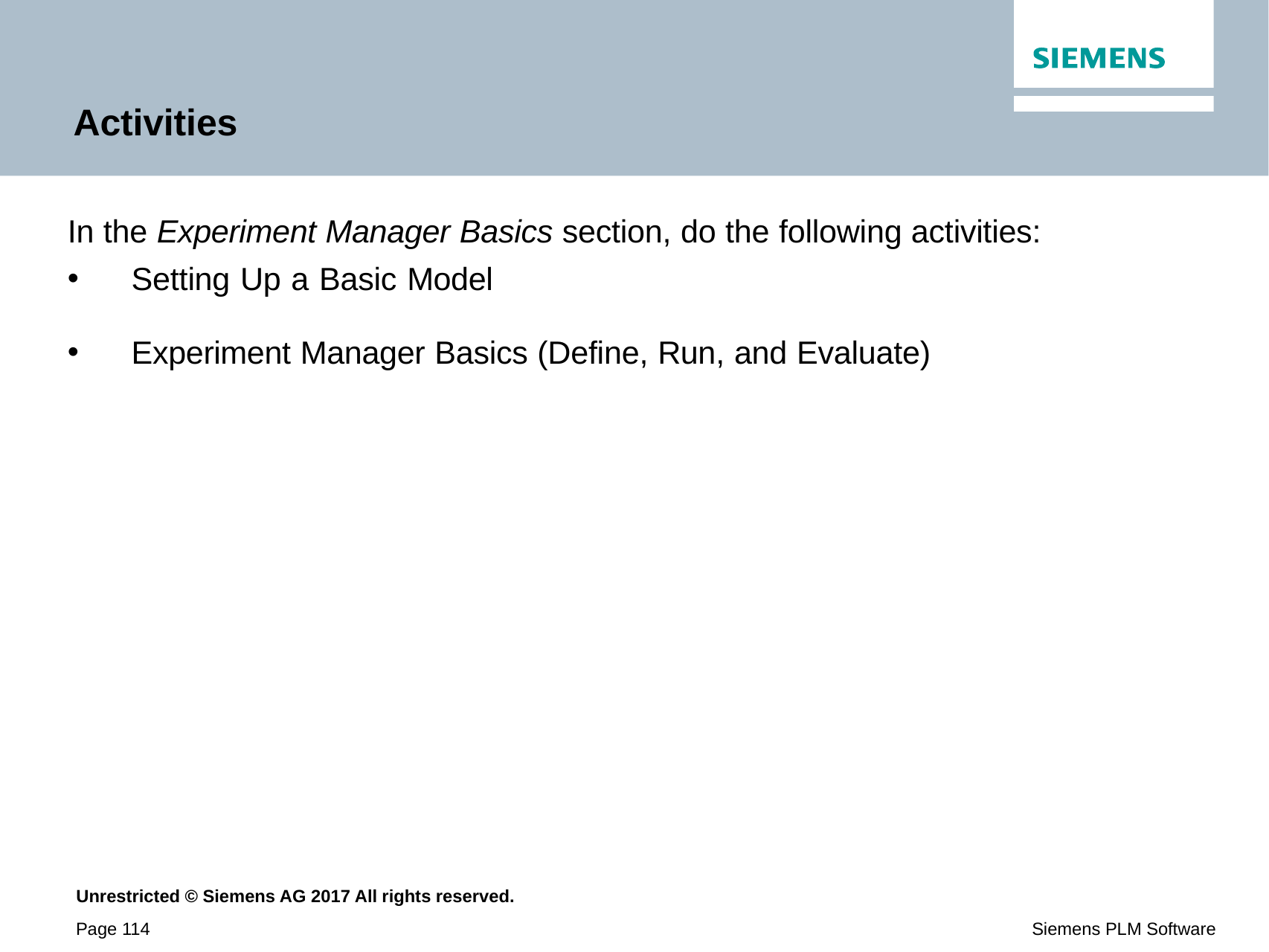

# Activities
In the Experiment Manager Basics section, do the following activities:
Setting Up a Basic Model

Experiment Manager Basics (Define, Run, and Evaluate)